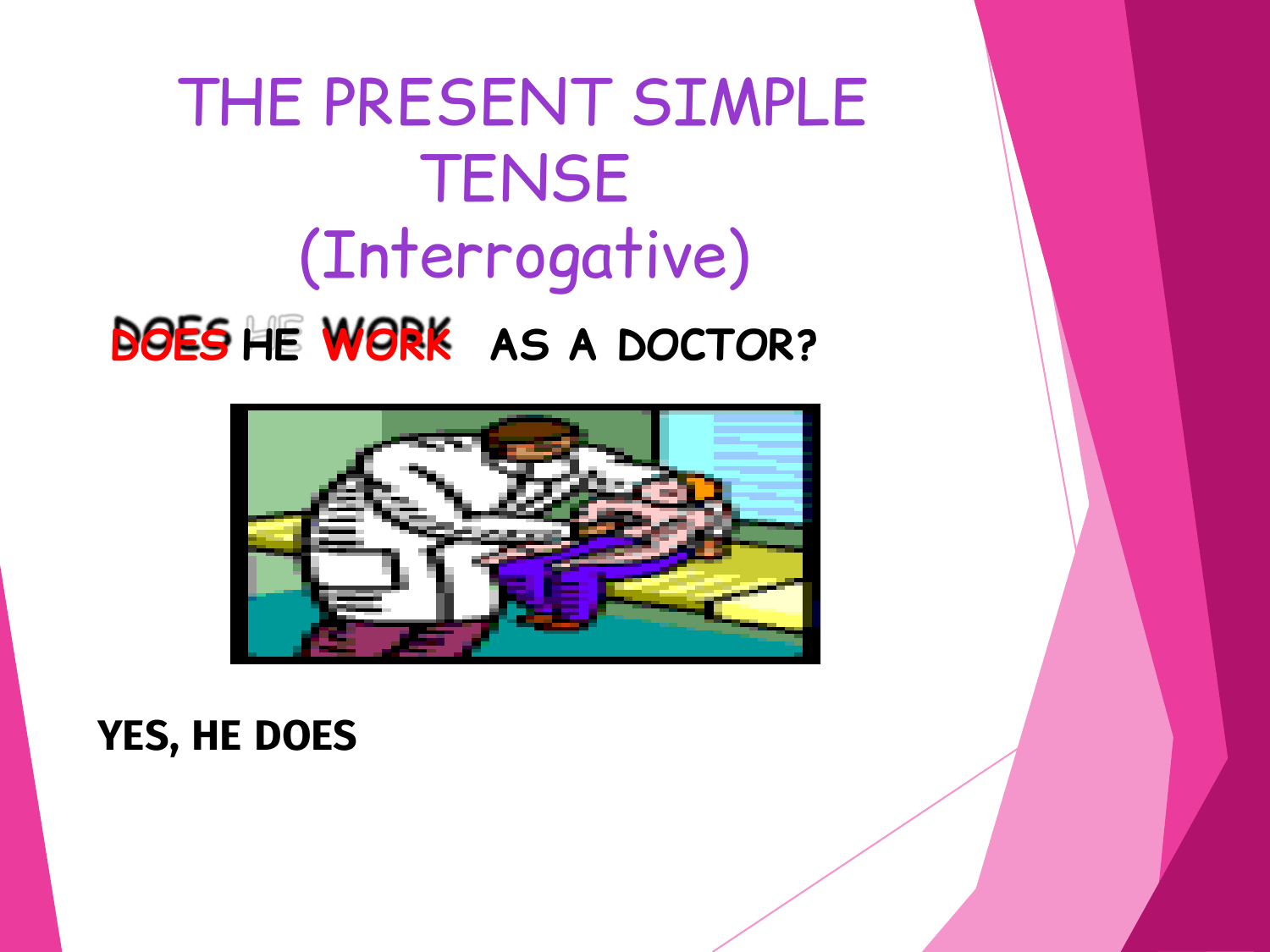

THE PRESENT SIMPLE TENSE
(Interrogative)
DOES HE	WORK	AS	A	DOCTOR?

YES, HE DOES